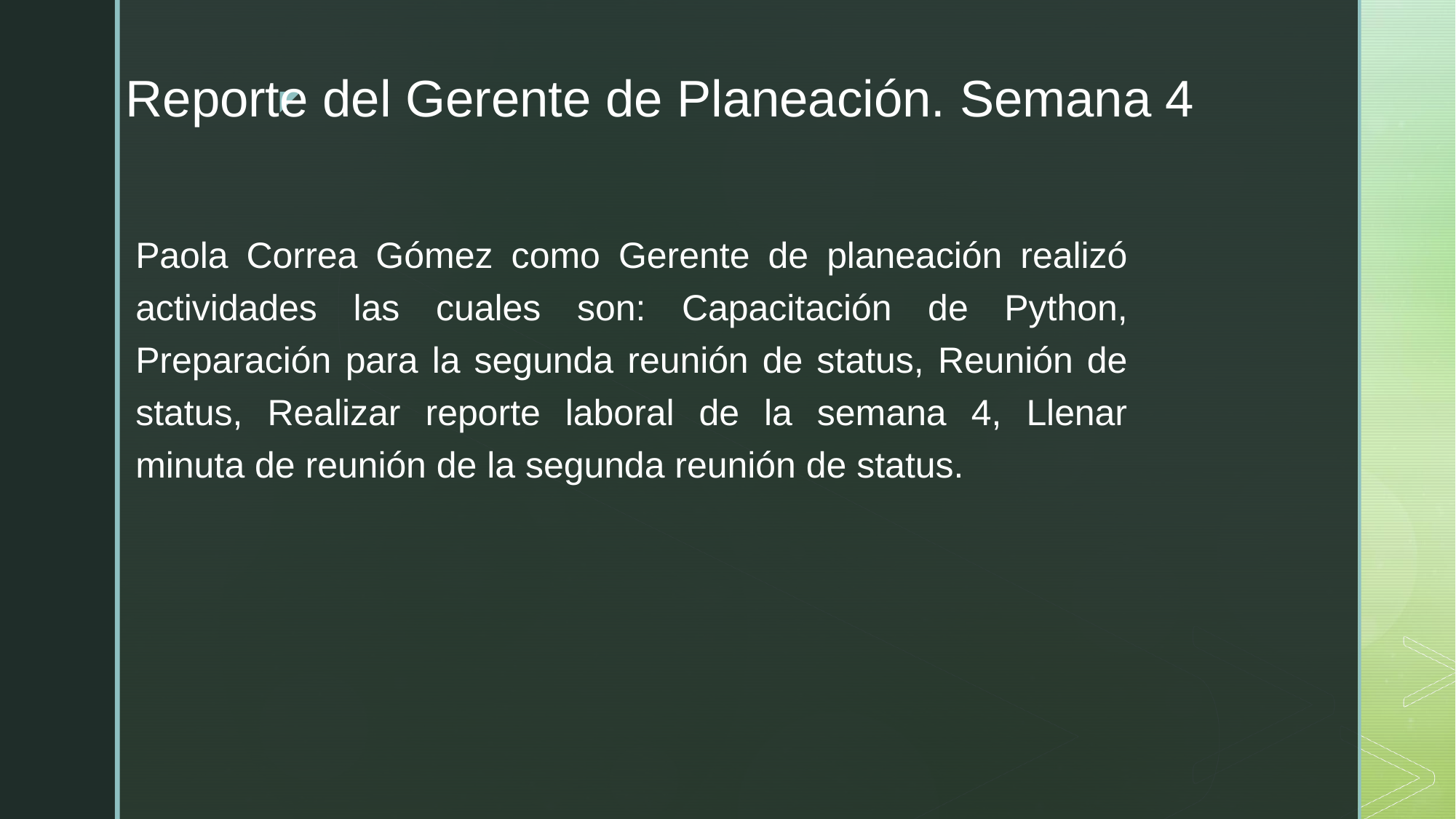

# Reporte del Gerente de Planeación. Semana 4
Paola Correa Gómez como Gerente de planeación realizó actividades las cuales son: Capacitación de Python, Preparación para la segunda reunión de status, Reunión de status, Realizar reporte laboral de la semana 4, Llenar minuta de reunión de la segunda reunión de status.